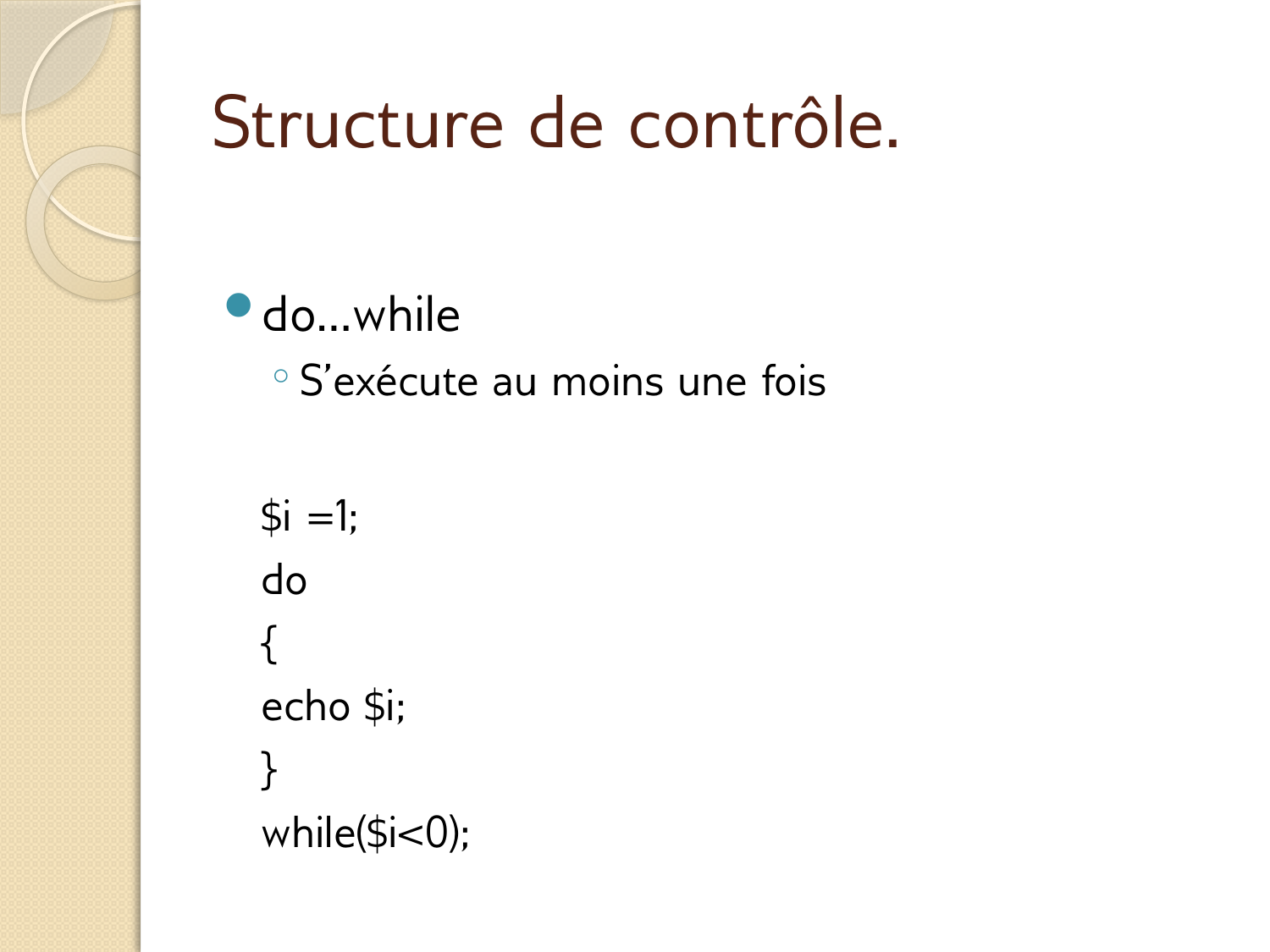

# Structure de contrôle.

do…while
S’exécute au moins une fois

$i =1;
do
{
	echo $i;
}
while($i<0);